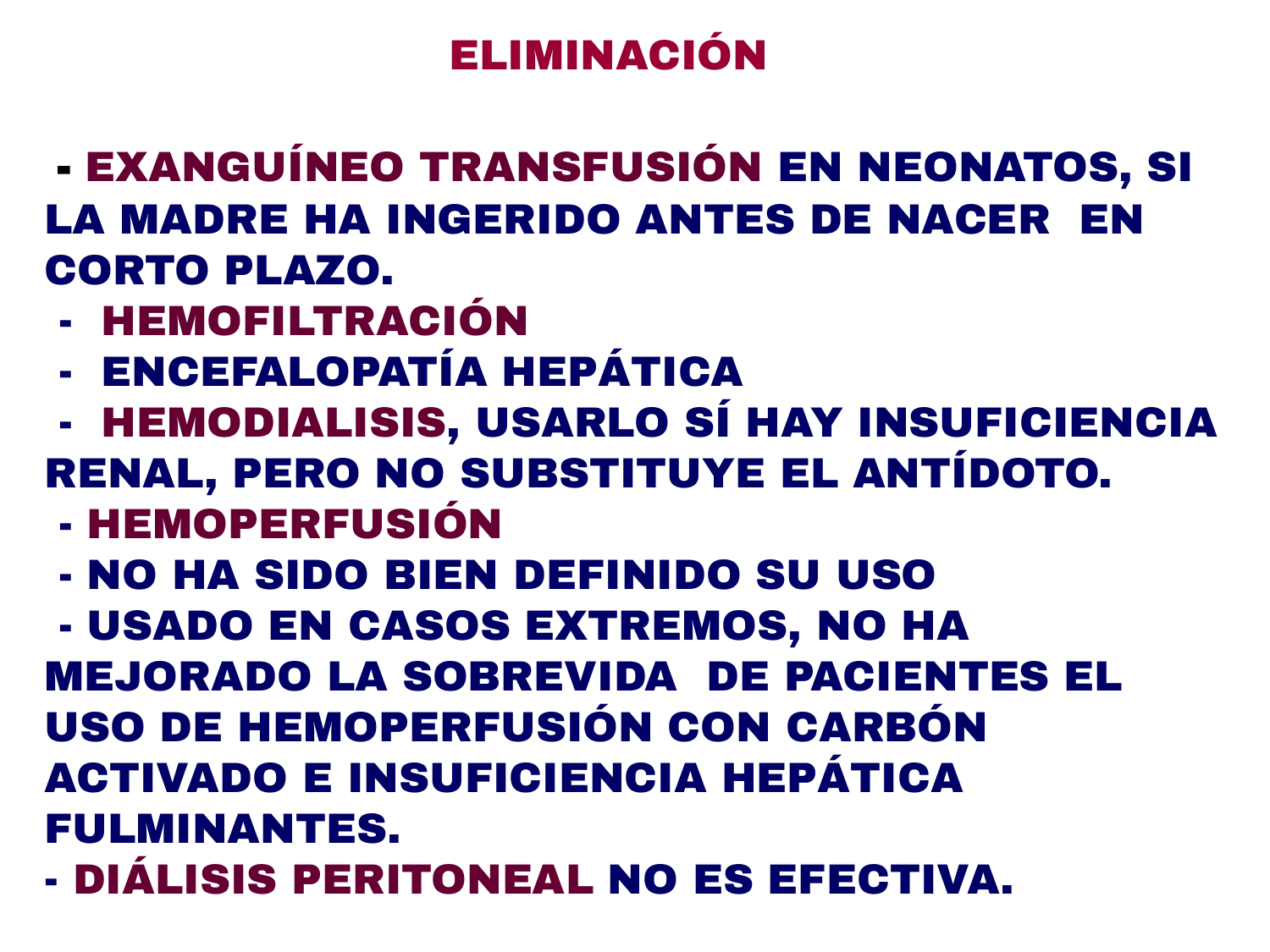

ELIMINACIÓN
 - EXANGUÍNEO TRANSFUSIÓN EN NEONATOS, SI LA MADRE HA INGERIDO ANTES DE NACER  EN CORTO PLAZO.
 -  HEMOFILTRACIÓN
 -  ENCEFALOPATÍA HEPÁTICA
 -  HEMODIALISIS, USARLO SÍ HAY INSUFICIENCIA RENAL, PERO NO SUBSTITUYE EL ANTÍDOTO.
 - HEMOPERFUSIÓN
 - NO HA SIDO BIEN DEFINIDO SU USO
 - USADO EN CASOS EXTREMOS, NO HA MEJORADO LA SOBREVIDA  DE PACIENTES EL USO DE HEMOPERFUSIÓN CON CARBÓN ACTIVADO E INSUFICIENCIA HEPÁTICA FULMINANTES.
- DIÁLISIS PERITONEAL NO ES EFECTIVA.